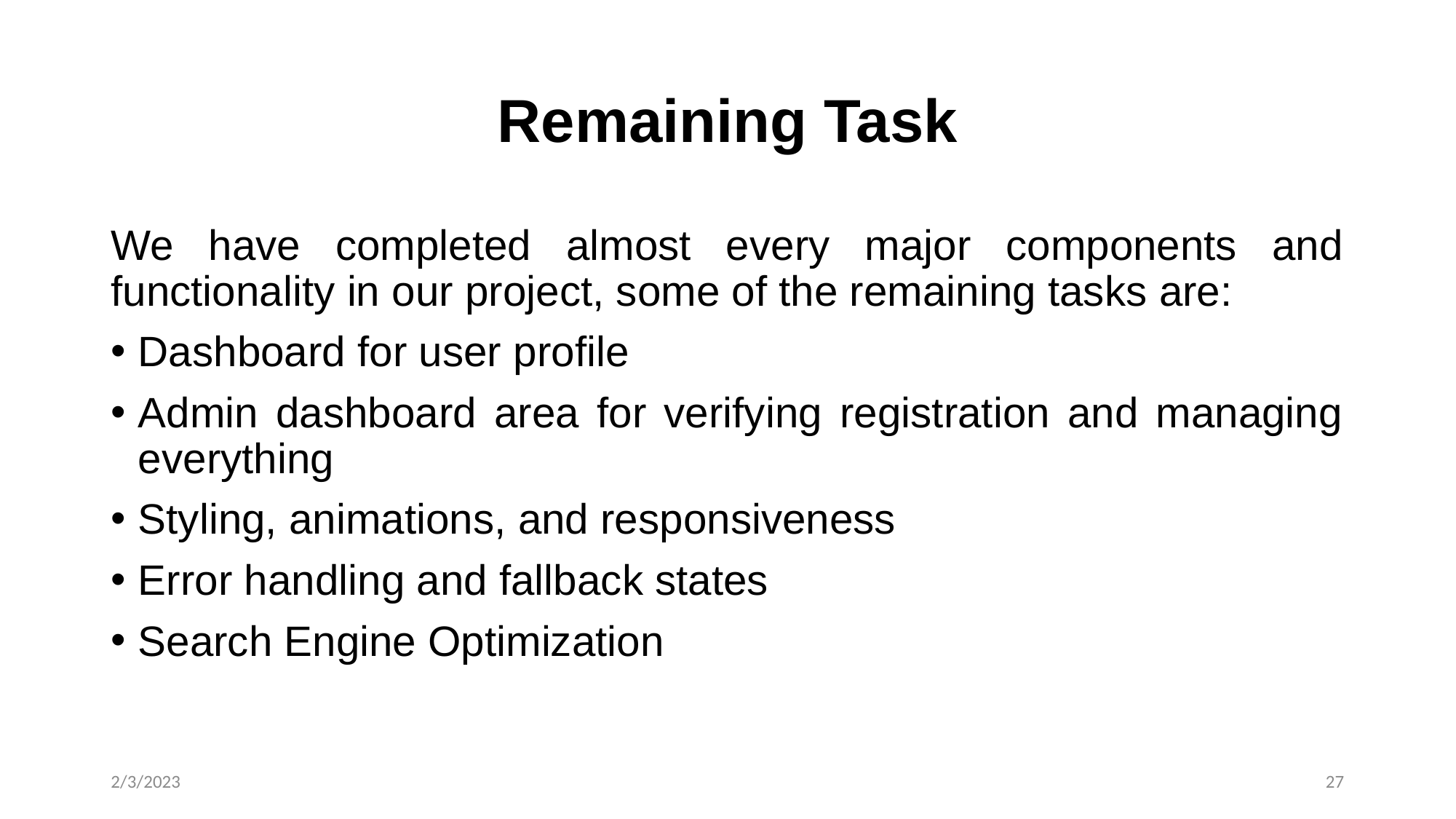

# Remaining Task
We have completed almost every major components and functionality in our project, some of the remaining tasks are:
Dashboard for user profile
Admin dashboard area for verifying registration and managing everything
Styling, animations, and responsiveness
Error handling and fallback states
Search Engine Optimization

2/3/2023
27